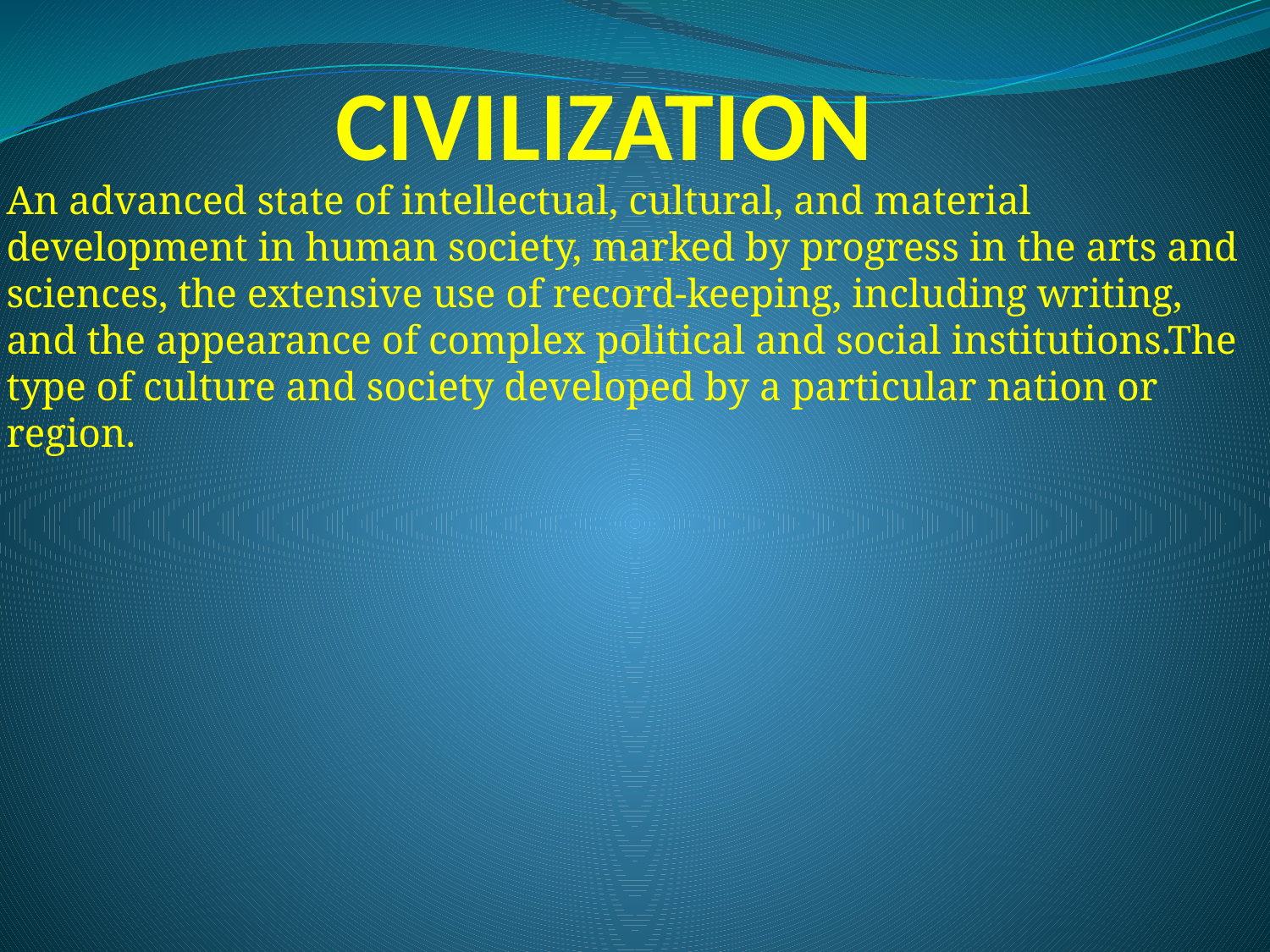

# CIVILIZATION
An advanced state of intellectual, cultural, and material development in human society, marked by progress in the arts and sciences, the extensive use of record-keeping, including writing, and the appearance of complex political and social institutions.The type of culture and society developed by a particular nation or region.